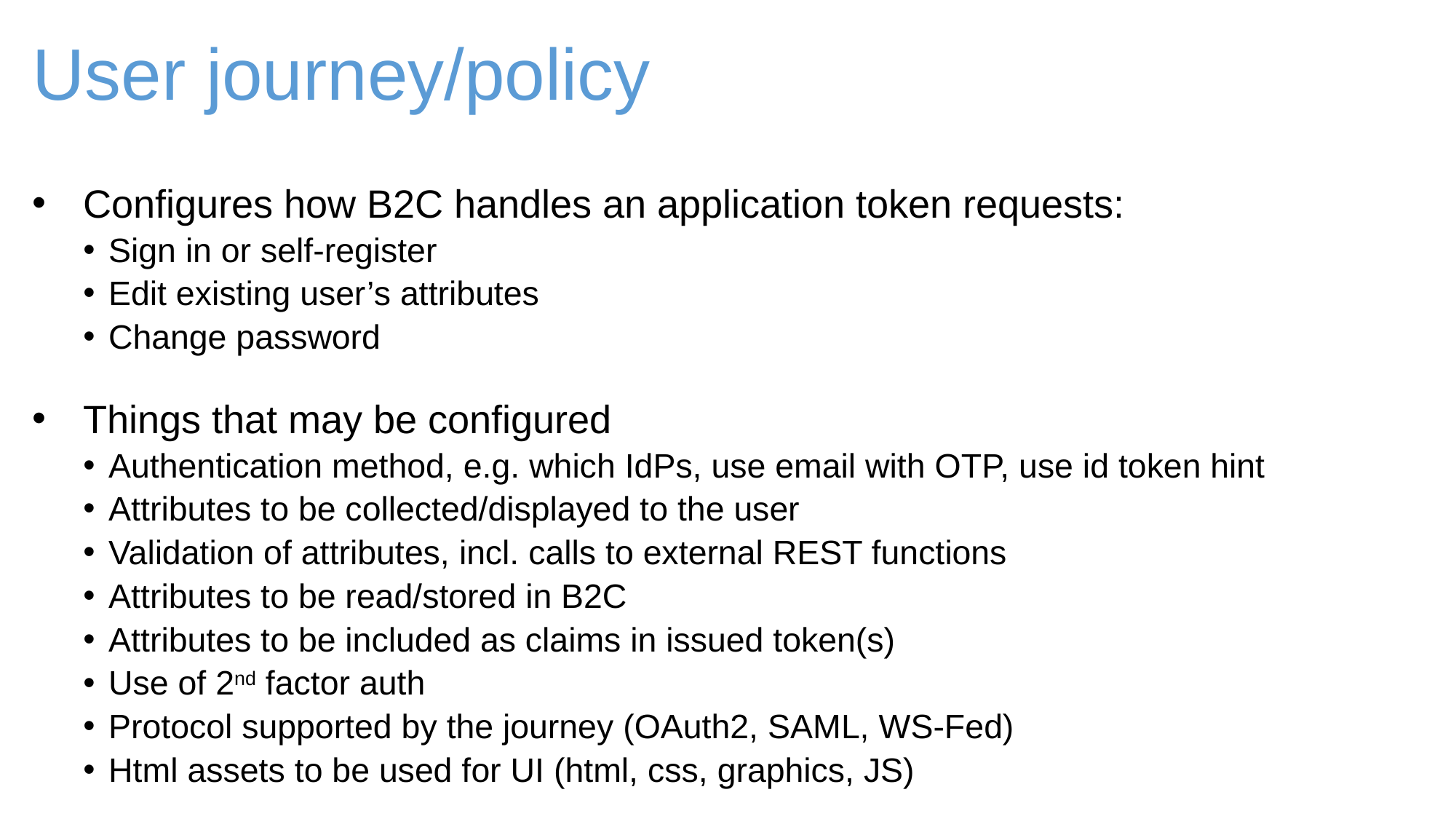

# User journey/policy
Configures how B2C handles an application token requests:
Sign in or self-register
Edit existing user’s attributes
Change password
Things that may be configured
Authentication method, e.g. which IdPs, use email with OTP, use id token hint
Attributes to be collected/displayed to the user
Validation of attributes, incl. calls to external REST functions
Attributes to be read/stored in B2C
Attributes to be included as claims in issued token(s)
Use of 2nd factor auth
Protocol supported by the journey (OAuth2, SAML, WS-Fed)
Html assets to be used for UI (html, css, graphics, JS)